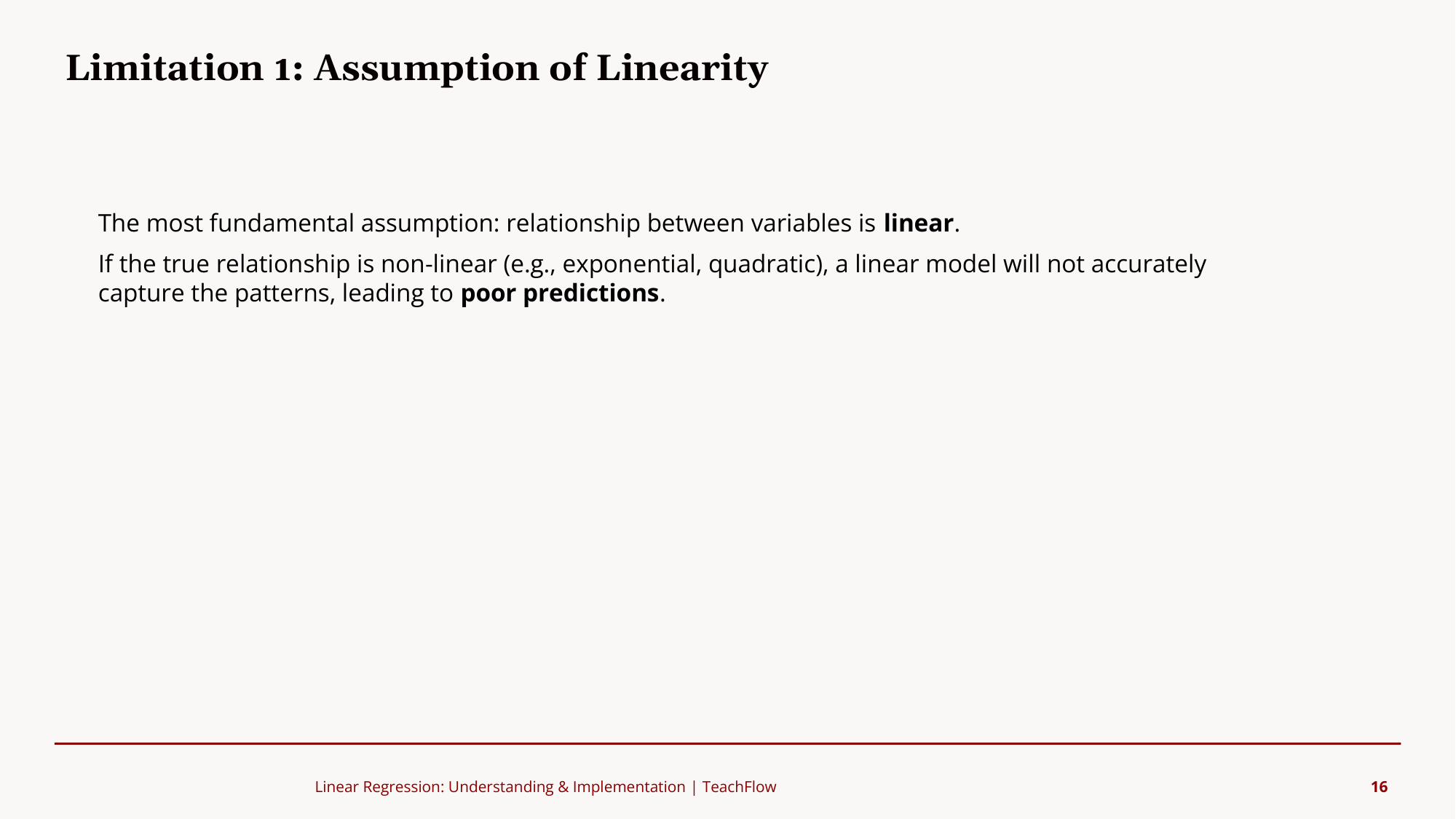

Limitation 1: Assumption of Linearity
#

The most fundamental assumption: relationship between variables is linear.
If the true relationship is non-linear (e.g., exponential, quadratic), a linear model will not accurately capture the patterns, leading to poor predictions.

Linear Regression: Understanding & Implementation | TeachFlow
16